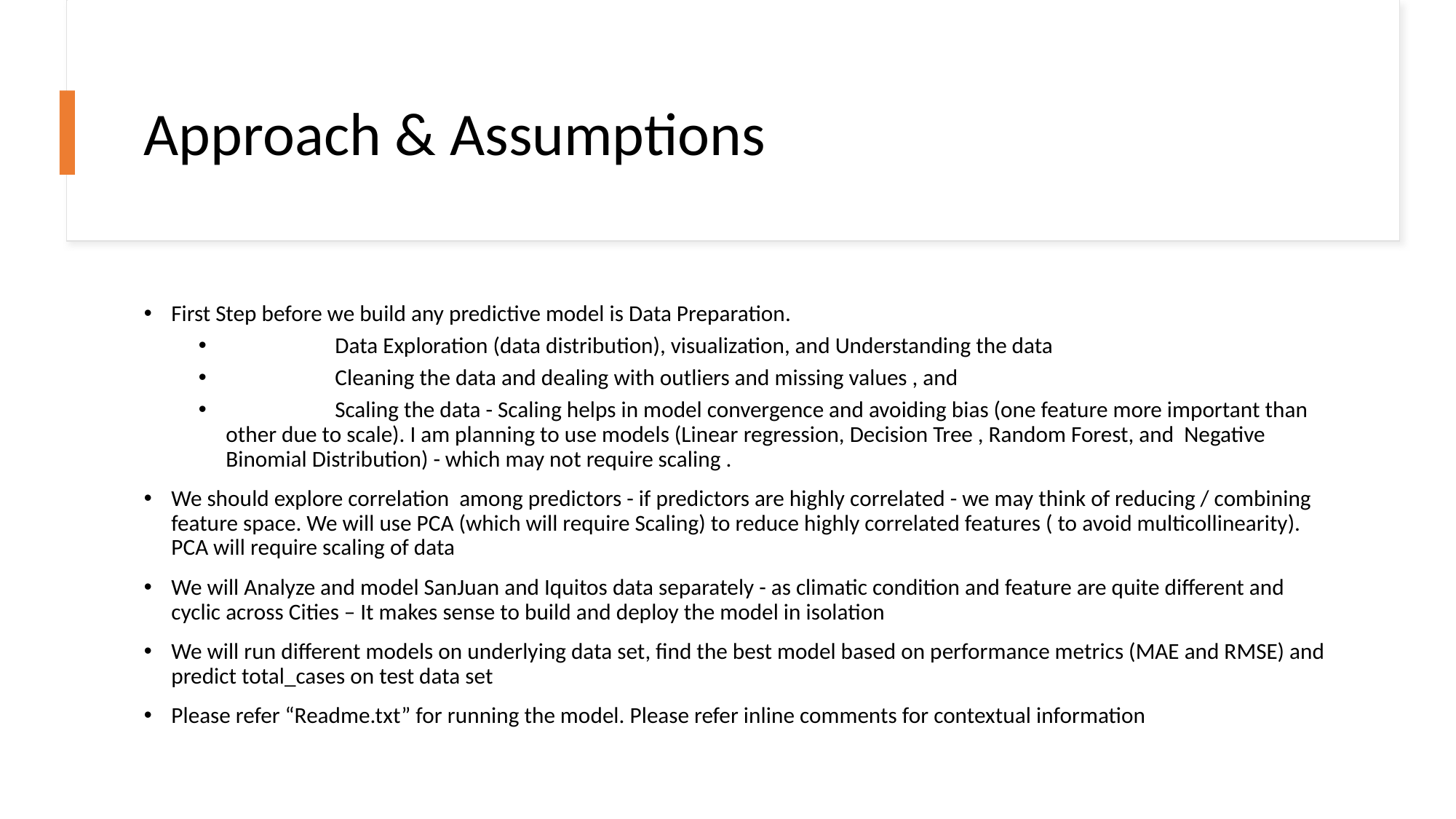

# Approach & Assumptions

First Step before we build any predictive model is Data Preparation.
	Data Exploration (data distribution), visualization, and Understanding the data
	Cleaning the data and dealing with outliers and missing values , and
	Scaling the data - Scaling helps in model convergence and avoiding bias (one feature more important than other due to scale). I am planning to use models (Linear regression, Decision Tree , Random Forest, and  Negative Binomial Distribution) - which may not require scaling .
We should explore correlation  among predictors - if predictors are highly correlated - we may think of reducing / combining feature space. We will use PCA (which will require Scaling) to reduce highly correlated features ( to avoid multicollinearity). PCA will require scaling of data
We will Analyze and model SanJuan and Iquitos data separately - as climatic condition and feature are quite different and cyclic across Cities – It makes sense to build and deploy the model in isolation
We will run different models on underlying data set, find the best model based on performance metrics (MAE and RMSE) and predict total_cases on test data set
Please refer “Readme.txt” for running the model. Please refer inline comments for contextual information